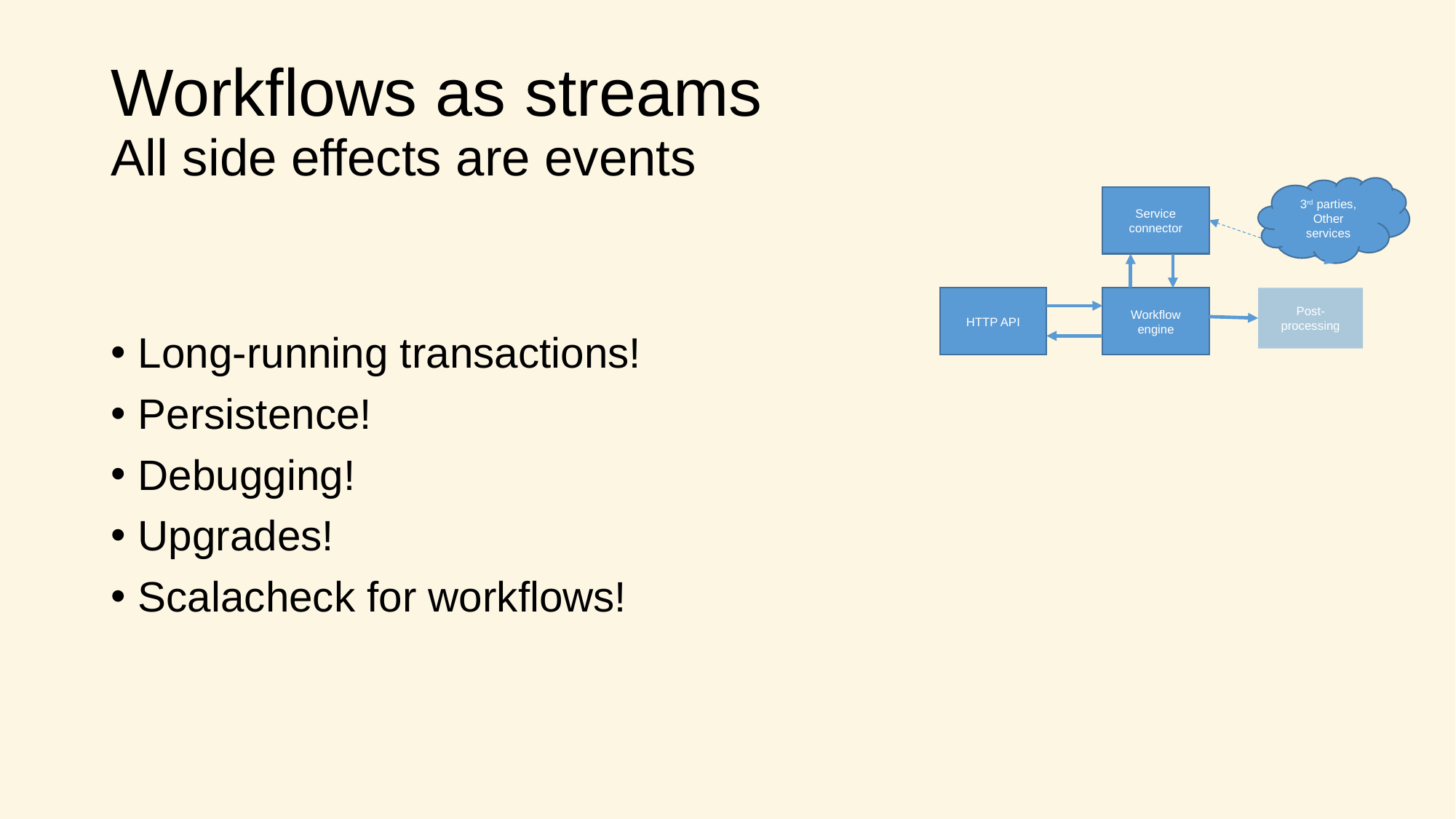

# Workflows as streams All side effects are events
3rd parties,
Other services
Service connector
Post-processing
HTTP API
Workflow engine
Long-running transactions!
Persistence!
Debugging!
Upgrades!
Scalacheck for workflows!